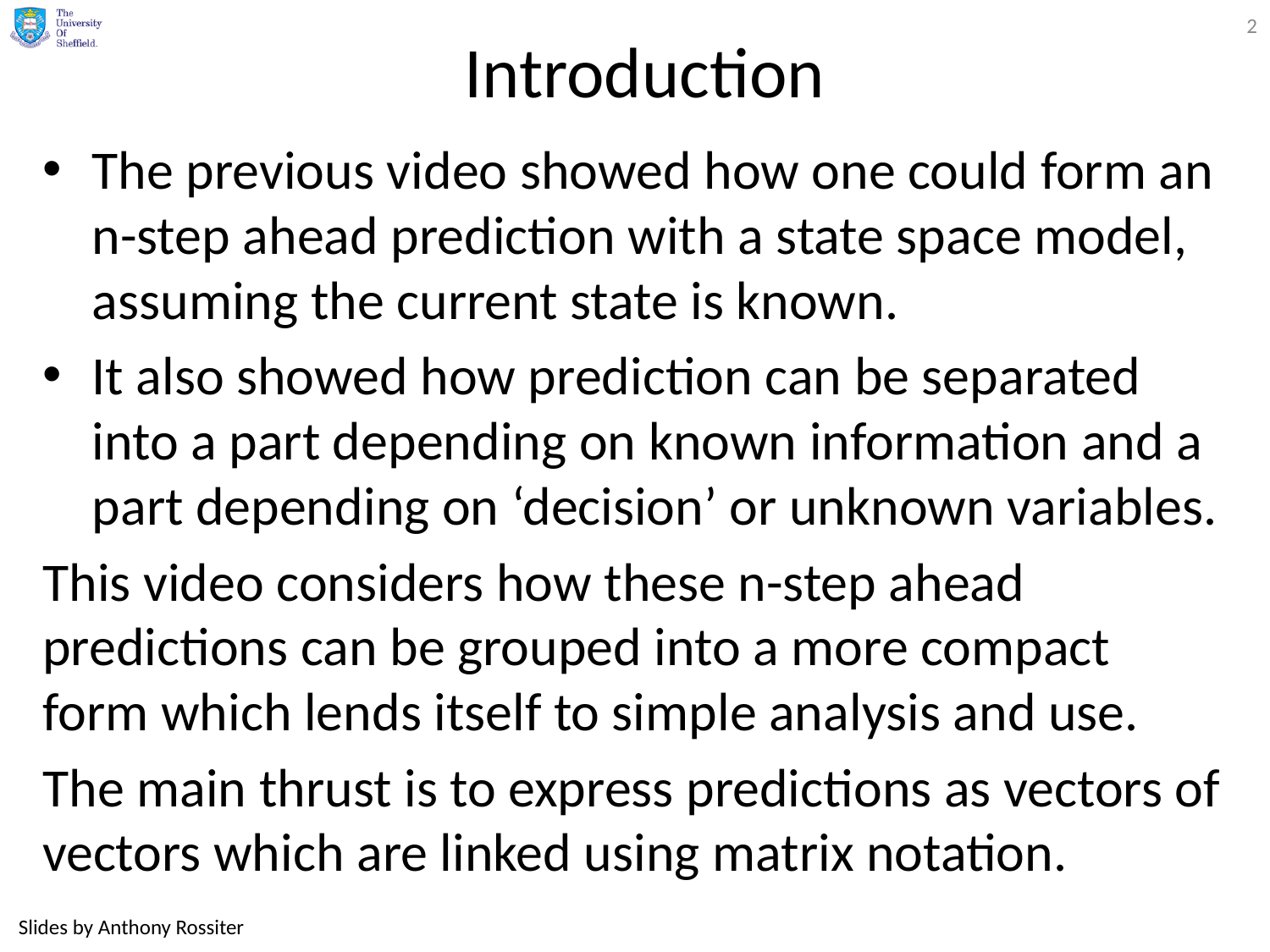

2
# Introduction
The previous video showed how one could form an n-step ahead prediction with a state space model, assuming the current state is known.
It also showed how prediction can be separated into a part depending on known information and a part depending on ‘decision’ or unknown variables.
This video considers how these n-step ahead predictions can be grouped into a more compact form which lends itself to simple analysis and use.
The main thrust is to express predictions as vectors of vectors which are linked using matrix notation.
Slides by Anthony Rossiter